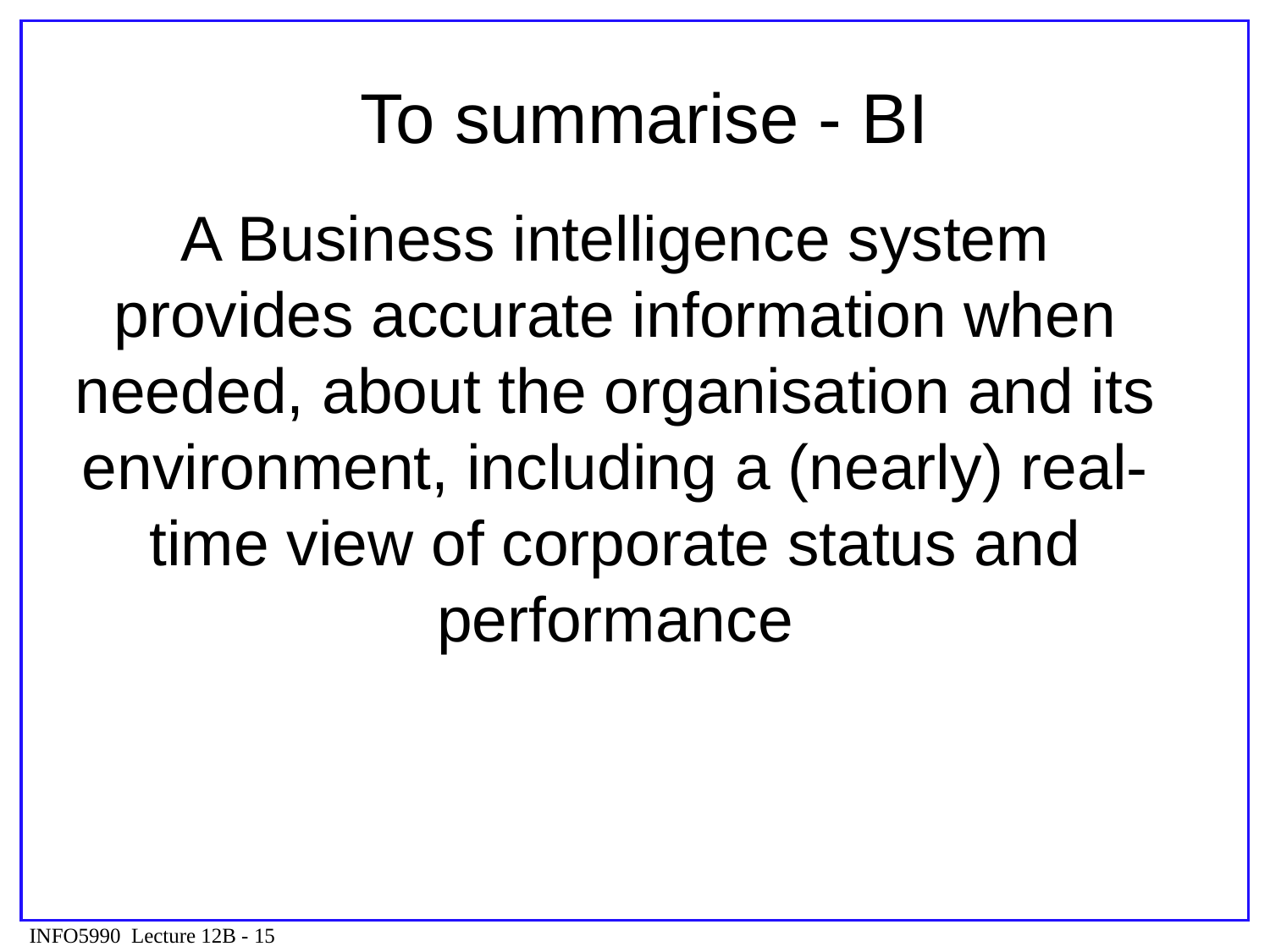

To summarise - BI
# A Business intelligence system provides accurate information when needed, about the organisation and its environment, including a (nearly) real-time view of corporate status and performance